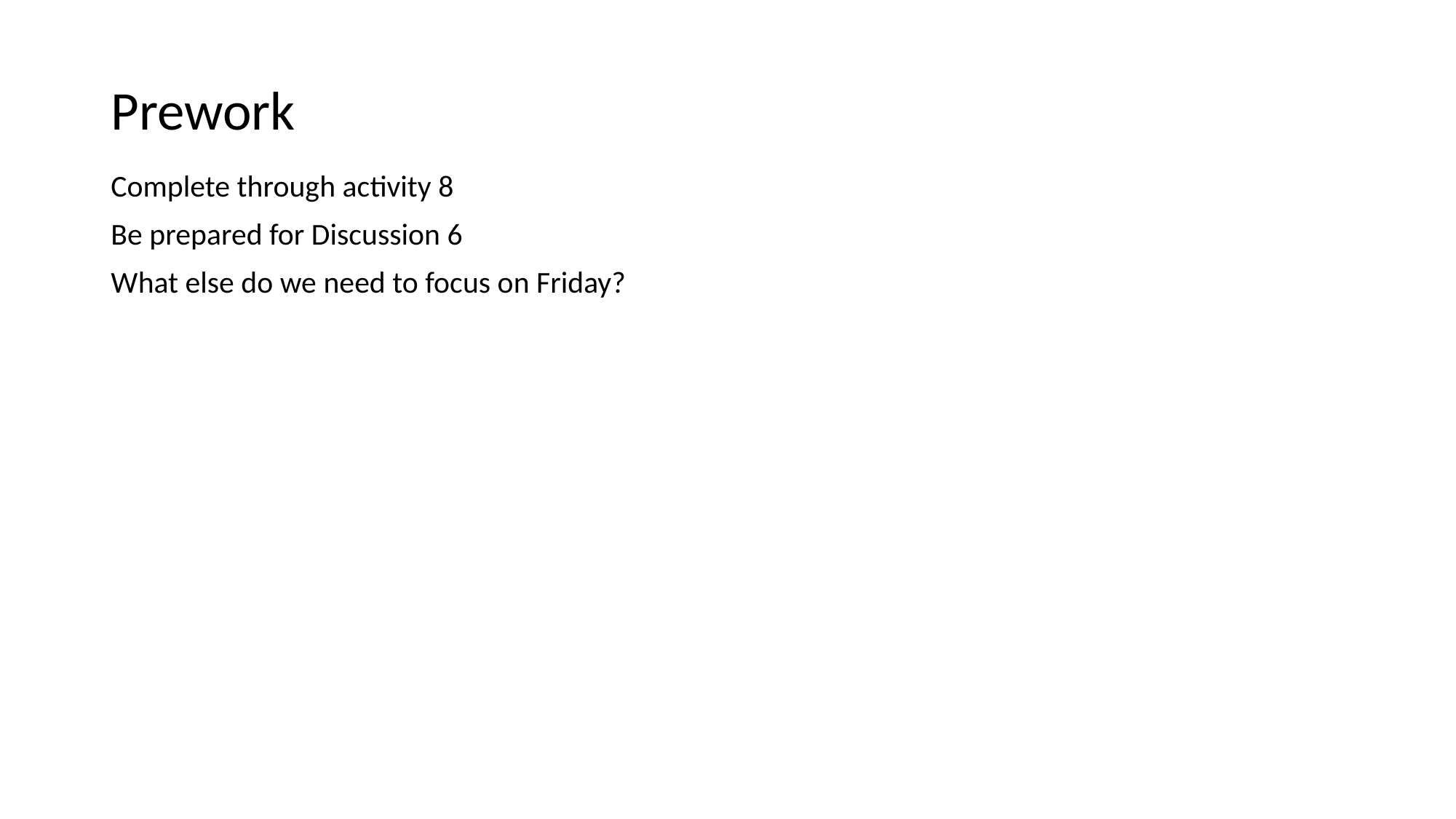

# Prework
Complete through activity 8
Be prepared for Discussion 6
What else do we need to focus on Friday?